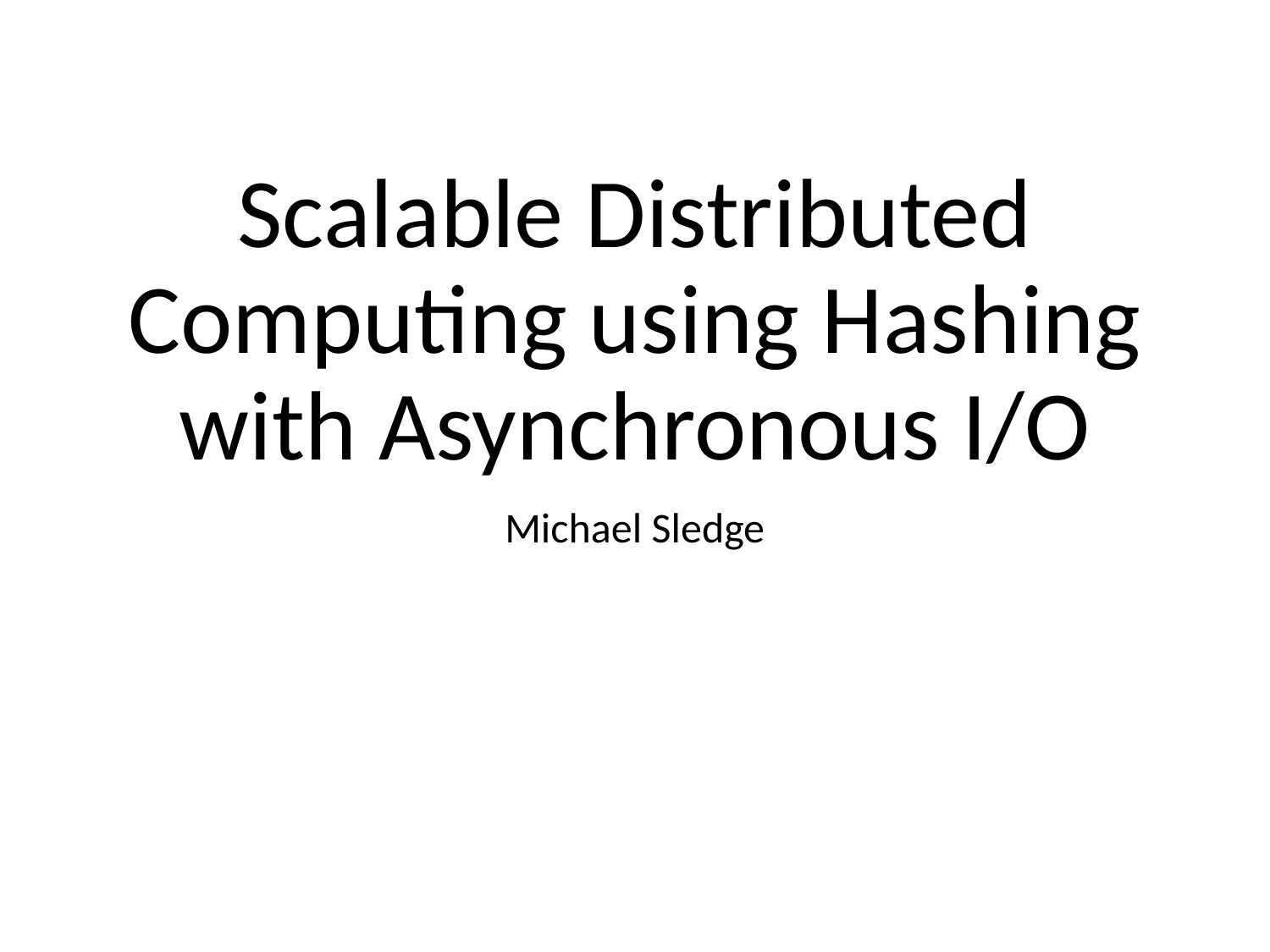

# Scalable Distributed Computing using Hashing with Asynchronous I/O
Michael Sledge